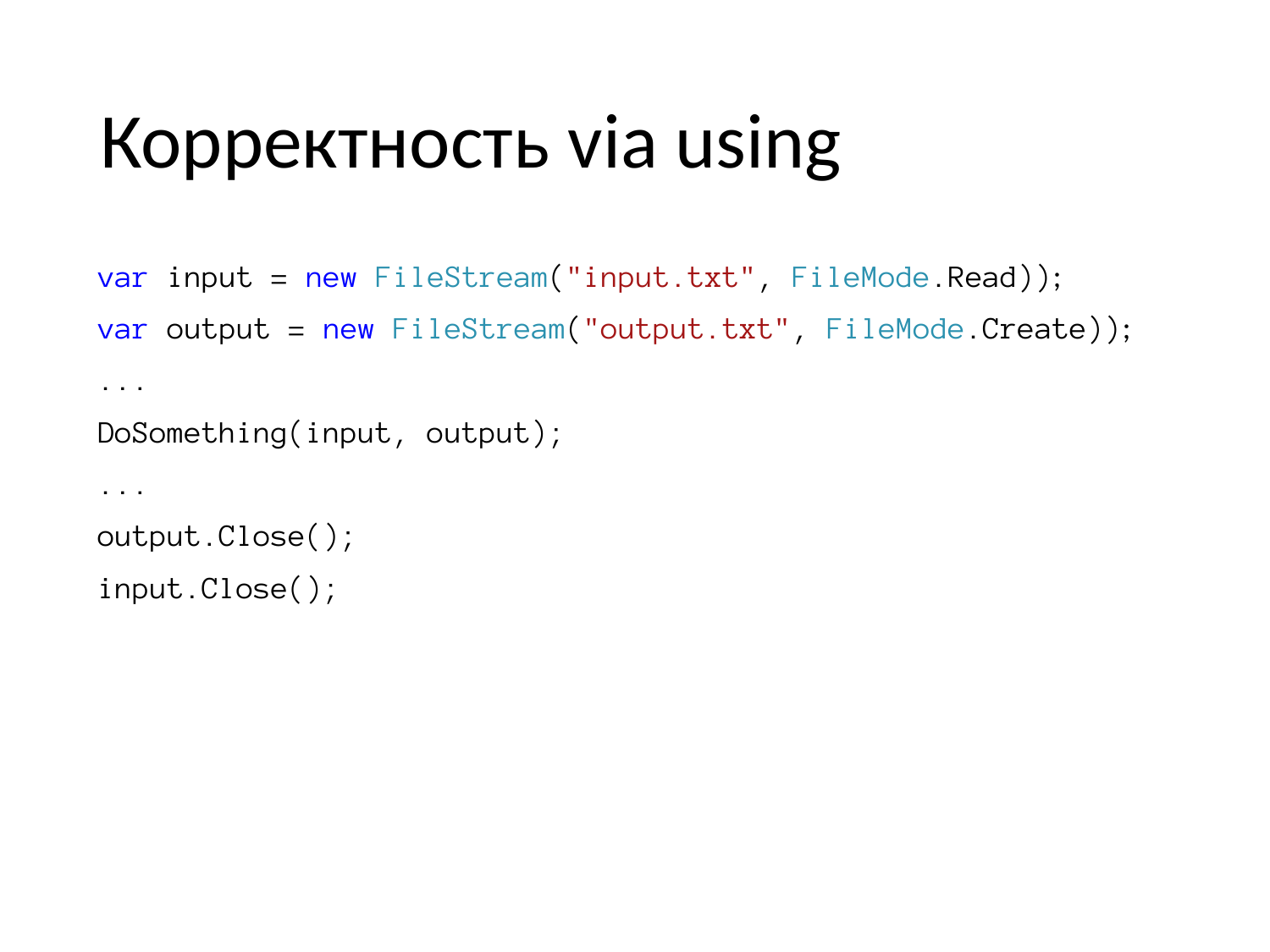

# Корректность via using
var input = new FileStream("input.txt", FileMode.Read));
var output = new FileStream("output.txt", FileMode.Create));
...
DoSomething(input, output);
...
output.Close();
input.Close();